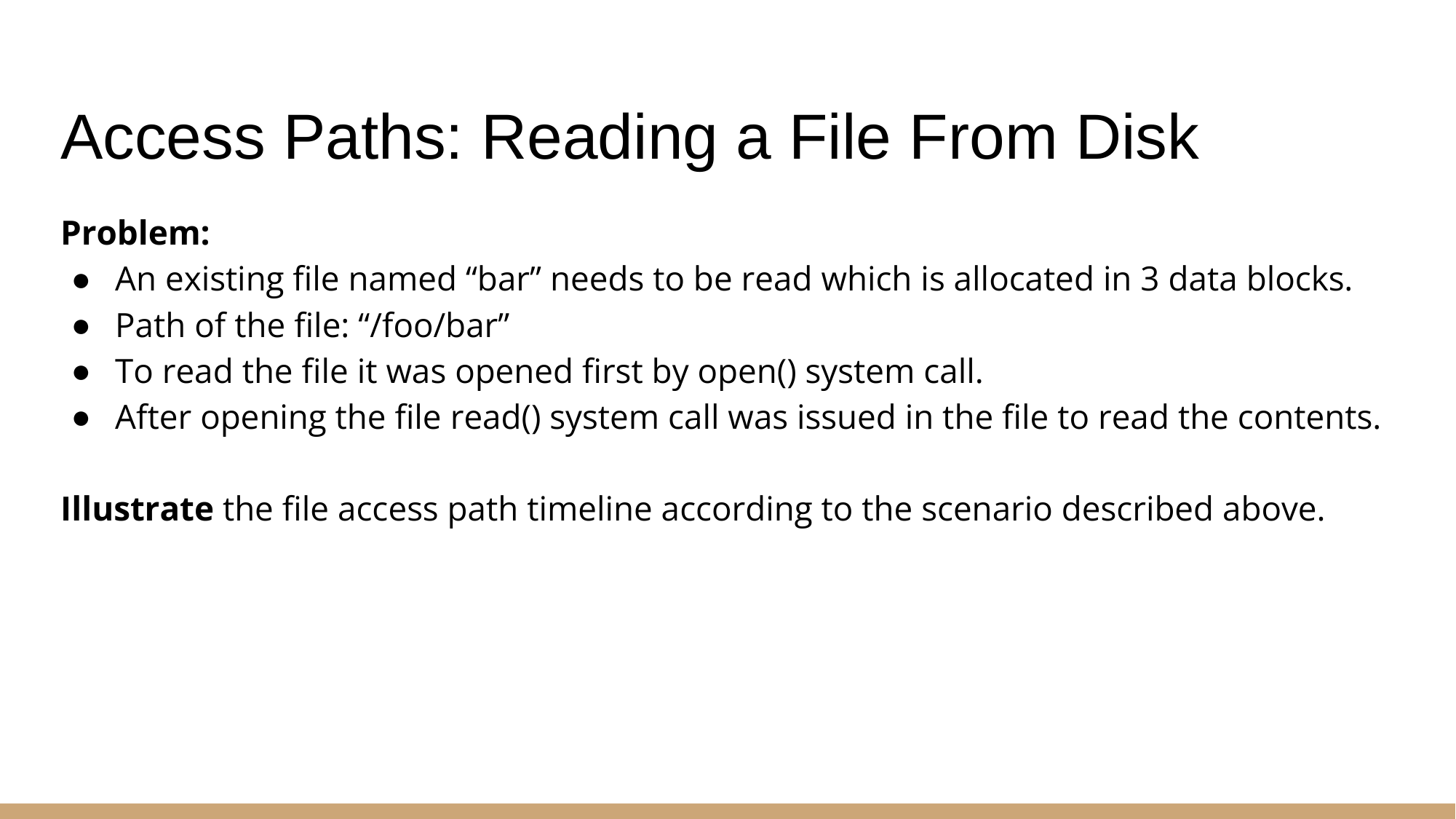

# Access Paths: Reading a File From Disk
Problem:
An existing file named “bar” needs to be read which is allocated in 3 data blocks.
Path of the file: “/foo/bar”
To read the file it was opened first by open() system call.
After opening the file read() system call was issued in the file to read the contents.

Illustrate the file access path timeline according to the scenario described above.